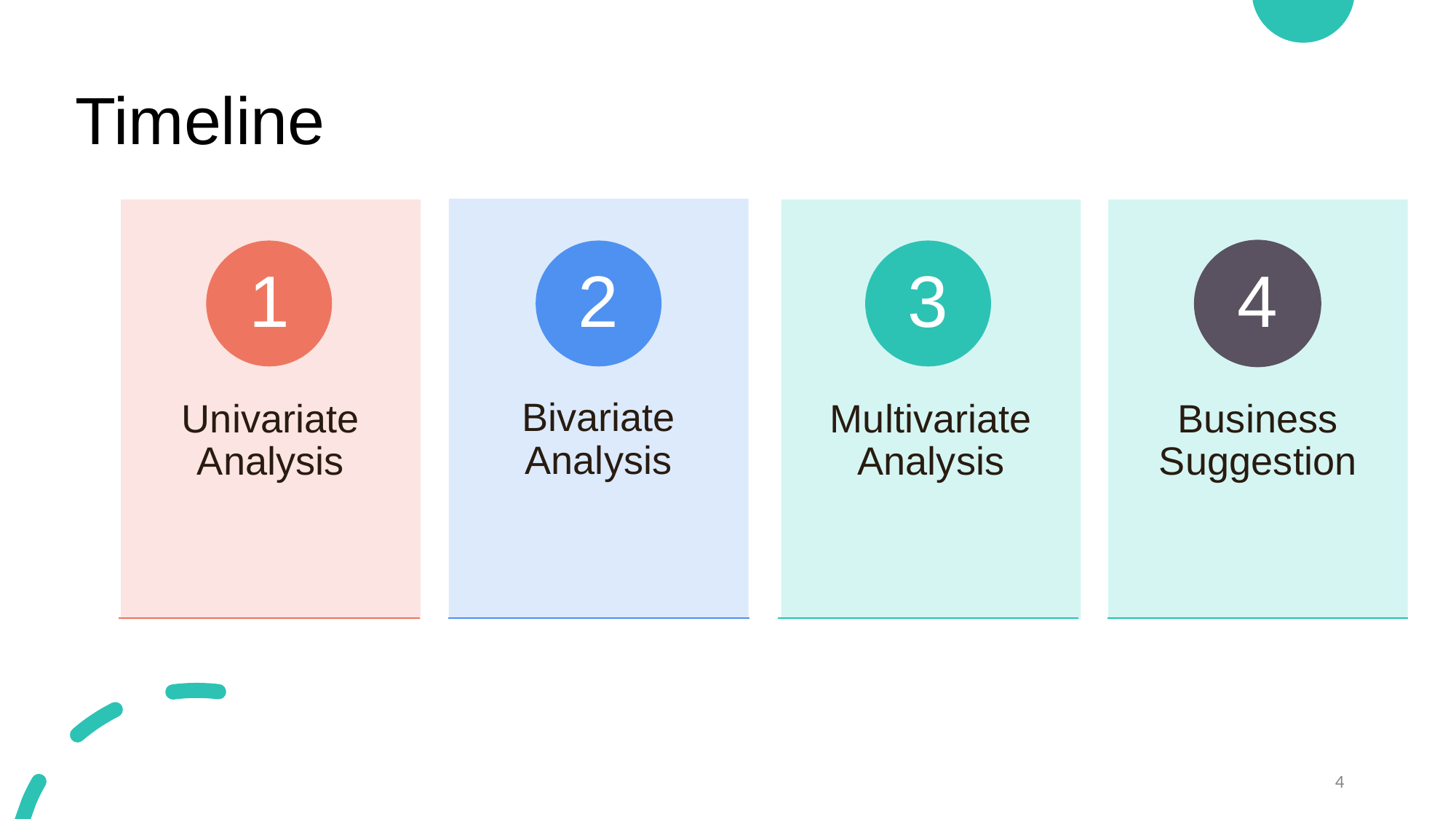

# Timeline

1
2
3
4
Bivariate Analysis
Univariate Analysis
Multivariate Analysis
Business Suggestion

4